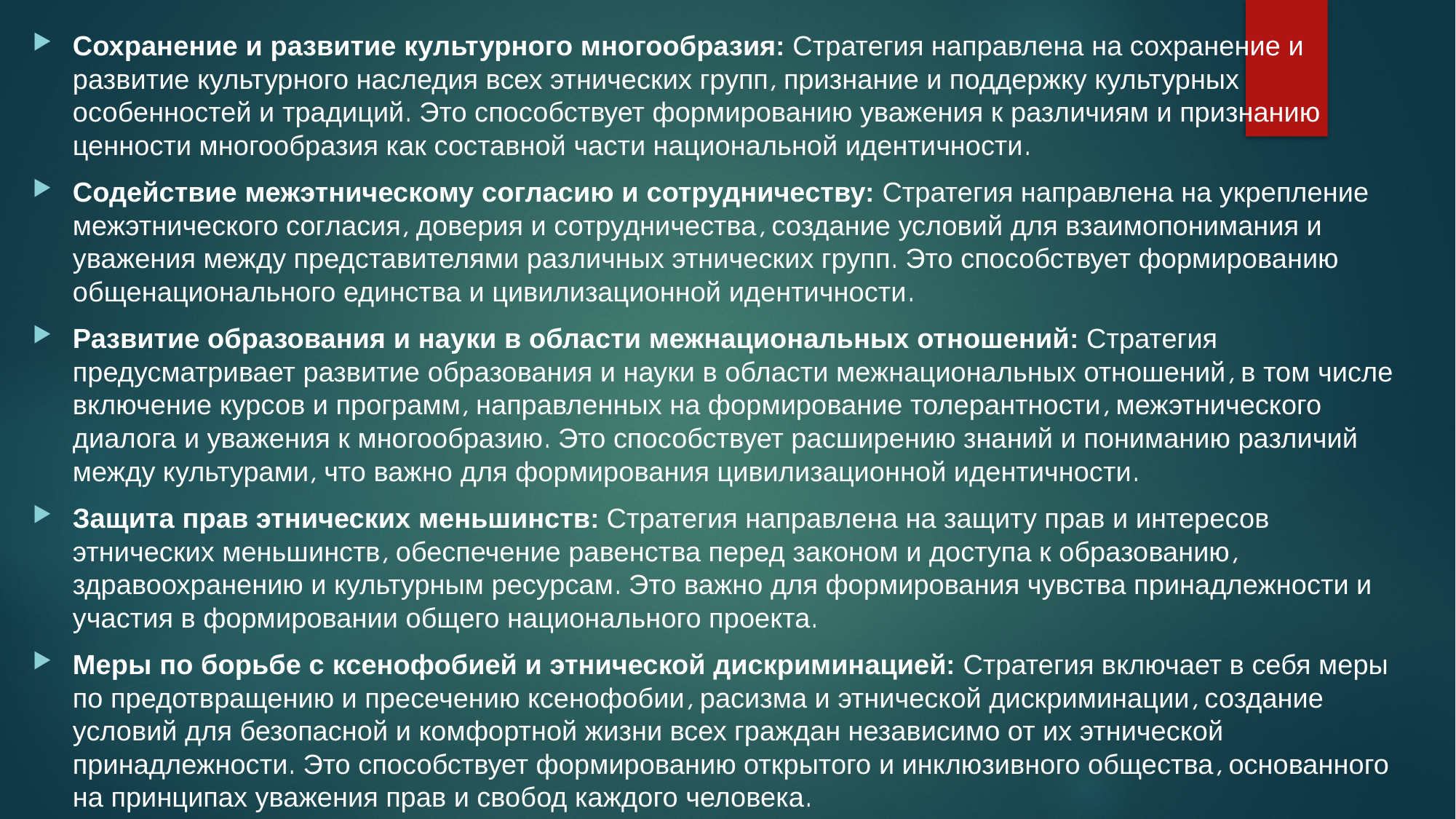

Сохранение и развитие культурного многообразия: Стратегия направлена на сохранение и развитие культурного наследия всех этнических групп, признание и поддержку культурных особенностей и традиций. Это способствует формированию уважения к различиям и признанию ценности многообразия как составной части национальной идентичности.
Содействие межэтническому согласию и сотрудничеству: Стратегия направлена на укрепление межэтнического согласия, доверия и сотрудничества, создание условий для взаимопонимания и уважения между представителями различных этнических групп. Это способствует формированию общенационального единства и цивилизационной идентичности.
Развитие образования и науки в области межнациональных отношений: Стратегия предусматривает развитие образования и науки в области межнациональных отношений, в том числе включение курсов и программ, направленных на формирование толерантности, межэтнического диалога и уважения к многообразию. Это способствует расширению знаний и пониманию различий между культурами, что важно для формирования цивилизационной идентичности.
Защита прав этнических меньшинств: Стратегия направлена на защиту прав и интересов этнических меньшинств, обеспечение равенства перед законом и доступа к образованию, здравоохранению и культурным ресурсам. Это важно для формирования чувства принадлежности и участия в формировании общего национального проекта.
Меры по борьбе с ксенофобией и этнической дискриминацией: Стратегия включает в себя меры по предотвращению и пресечению ксенофобии, расизма и этнической дискриминации, создание условий для безопасной и комфортной жизни всех граждан независимо от их этнической принадлежности. Это способствует формированию открытого и инклюзивного общества, основанного на принципах уважения прав и свобод каждого человека.